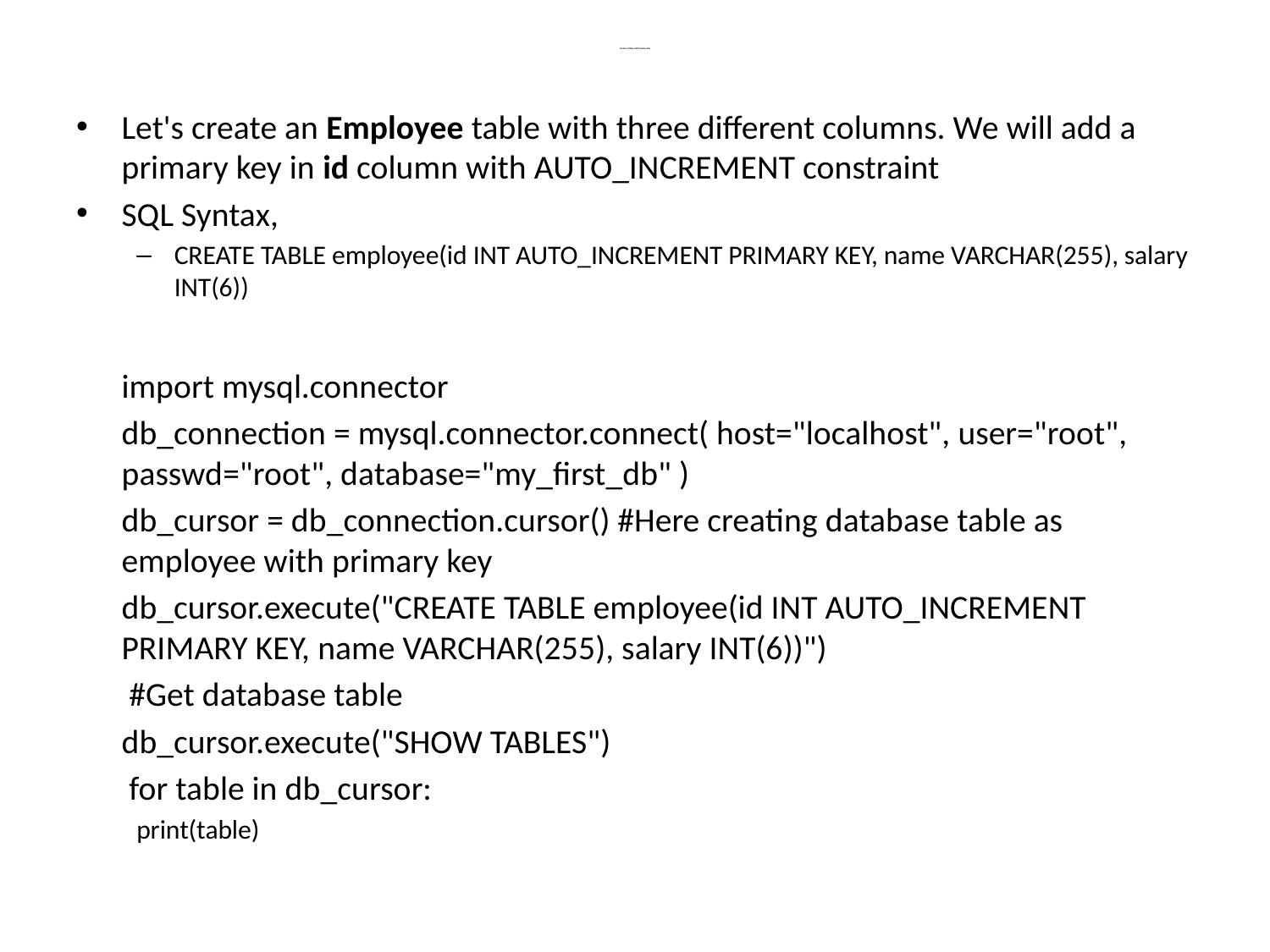

# Create a Table with Primary Key
Let's create an Employee table with three different columns. We will add a primary key in id column with AUTO_INCREMENT constraint
SQL Syntax,
CREATE TABLE employee(id INT AUTO_INCREMENT PRIMARY KEY, name VARCHAR(255), salary INT(6))

	import mysql.connector
	db_connection = mysql.connector.connect( host="localhost", user="root", passwd="root", database="my_first_db" )
	db_cursor = db_connection.cursor() #Here creating database table as employee with primary key
	db_cursor.execute("CREATE TABLE employee(id INT AUTO_INCREMENT PRIMARY KEY, name VARCHAR(255), salary INT(6))")
	 #Get database table
	db_cursor.execute("SHOW TABLES")
	 for table in db_cursor:
print(table)